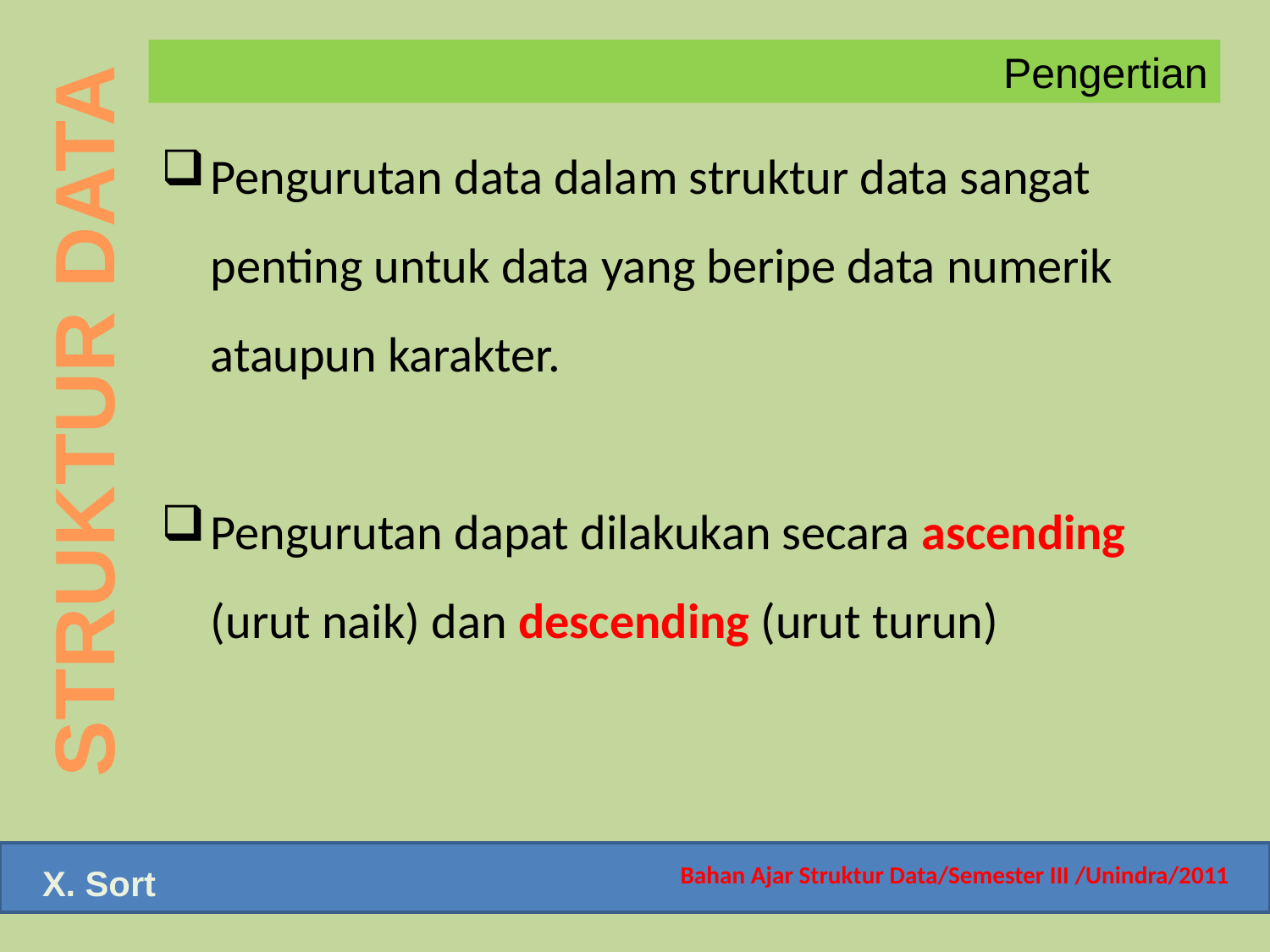

Bahan Ajar Struktur Data/Semester III /Unindra/2011
Pengertian
Pengurutan data dalam struktur data sangat penting untuk data yang beripe data numerik ataupun karakter.

Pengurutan dapat dilakukan secara ascending (urut naik) dan descending (urut turun)
STRUKTUR DATA
X. Sort